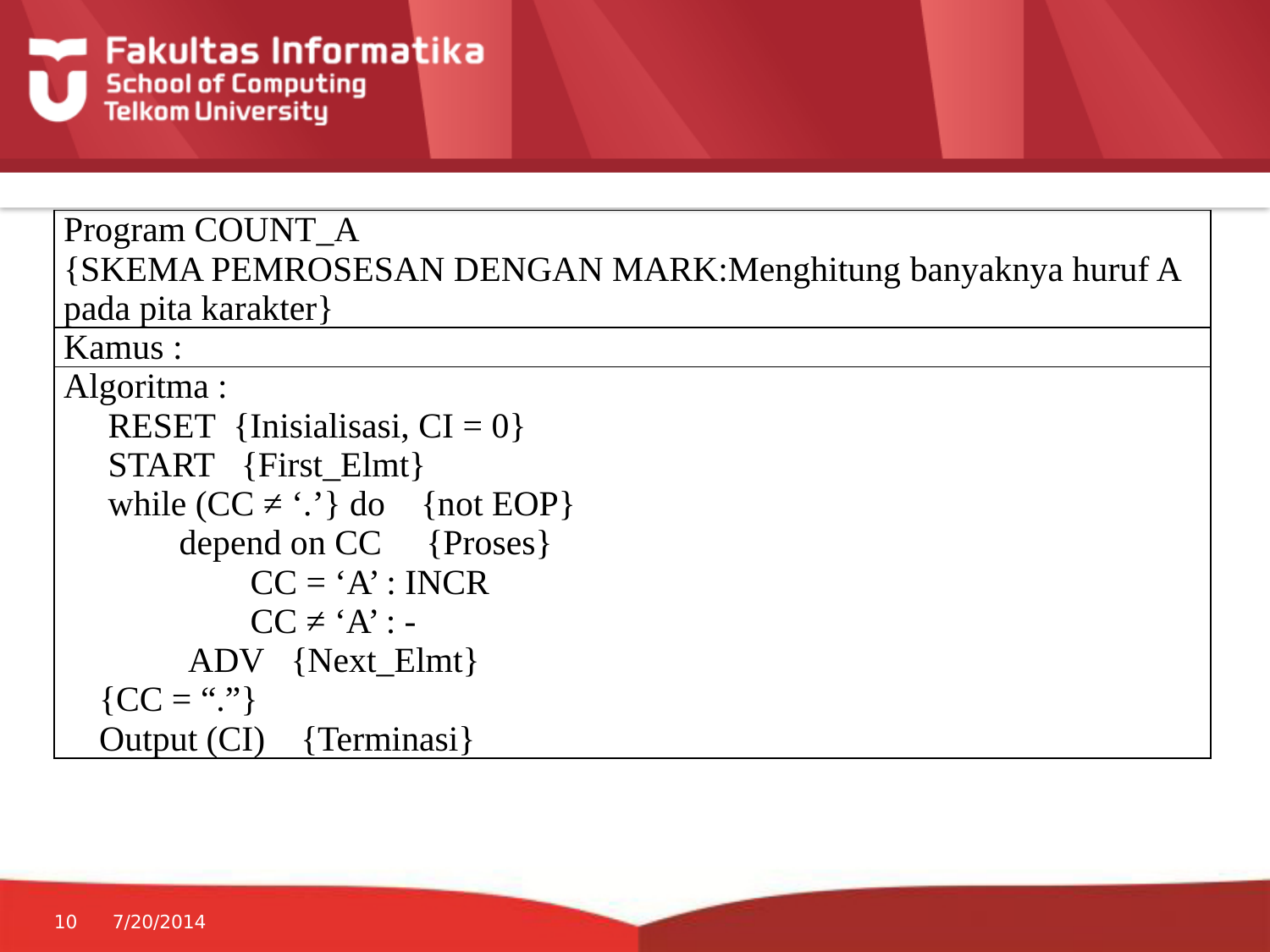

| Program COUNT\_A {SKEMA PEMROSESAN DENGAN MARK:Menghitung banyaknya huruf A pada pita karakter} |
| --- |
| Kamus : |
| Algoritma : RESET {Inisialisasi, CI = 0} START {First\_Elmt} while (CC ≠ ‘.’} do {not EOP} depend on CC {Proses} CC = ‘A’ : INCR CC ≠ ‘A’ : - ADV {Next\_Elmt} {CC = “.”} Output (CI) {Terminasi} |

10
7/20/2014